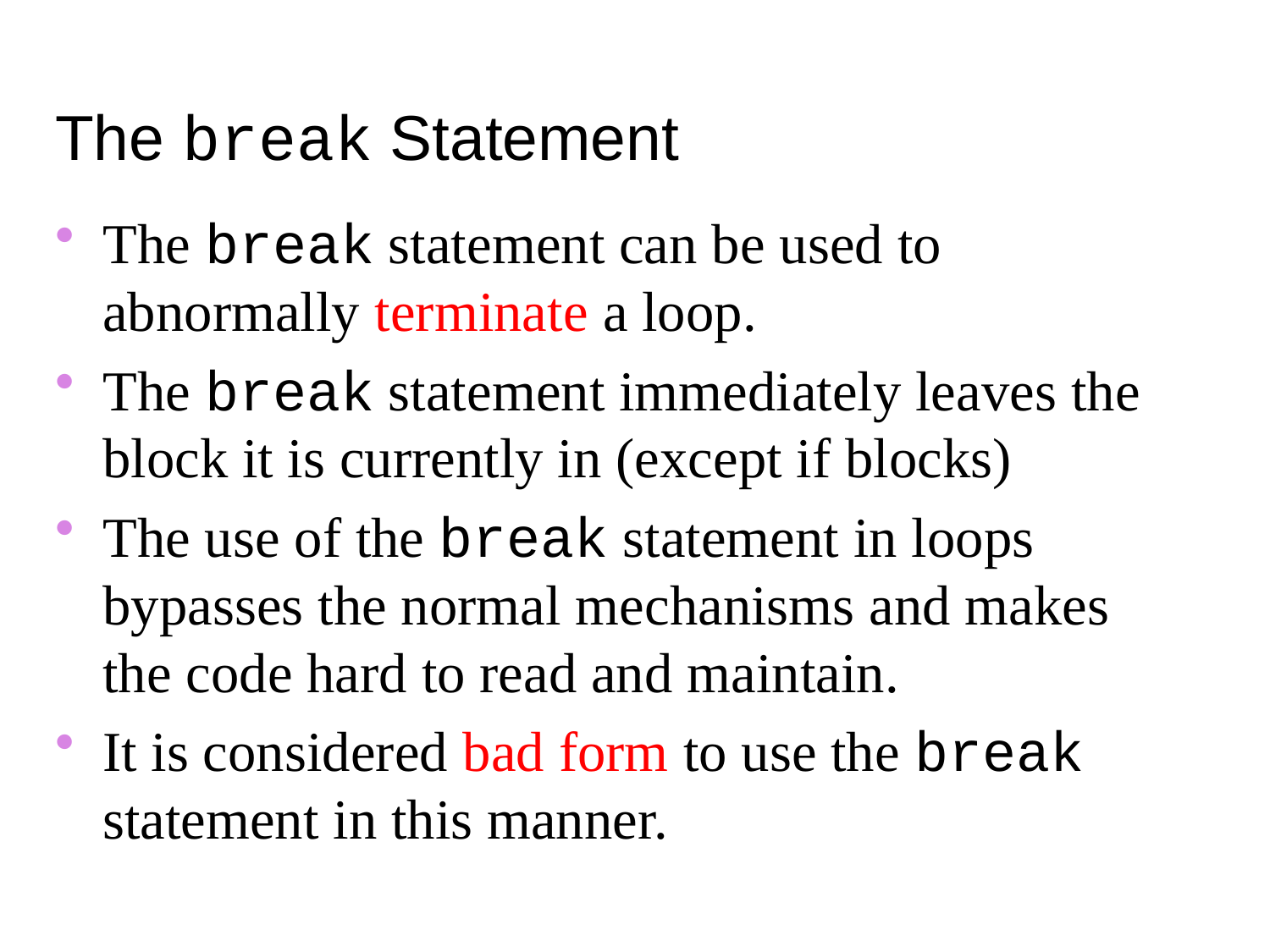

The break Statement
The break statement can be used to abnormally terminate a loop.
The break statement immediately leaves the block it is currently in (except if blocks)
The use of the break statement in loops bypasses the normal mechanisms and makes the code hard to read and maintain.
It is considered bad form to use the break statement in this manner.